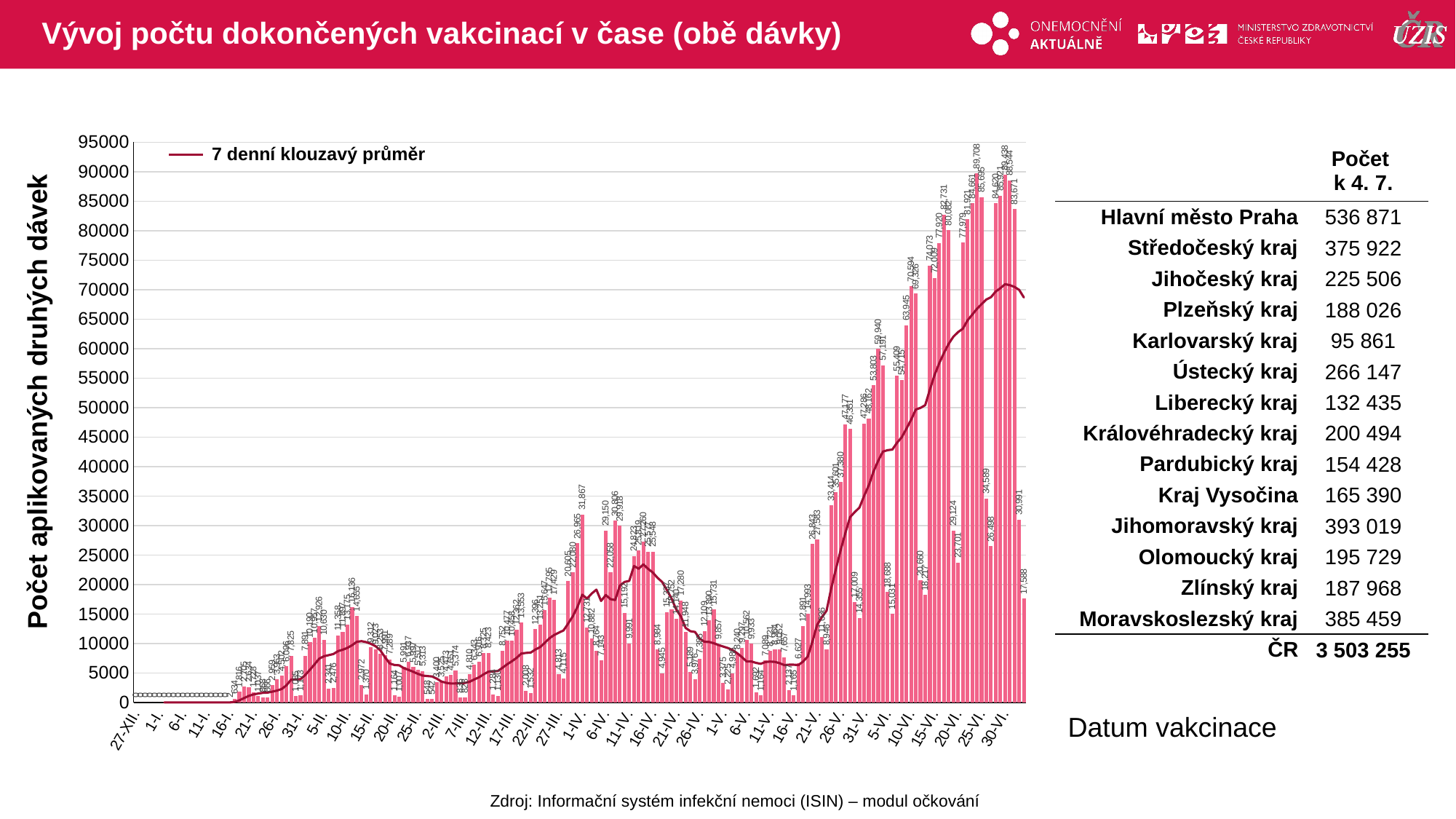

# Vývoj počtu dokončených vakcinací v čase (obě dávky)

### Chart

| Category | druhá dávka |
|---|---|
| 27-XII. | 0.0 |
| 28-XII. | 0.0 |
| 29-XII. | 0.0 |
| 30-XII. | 0.0 |
| 31-XII. | 0.0 |
| 1-I. | 0.0 |
| 2-I. | 0.0 |
| 3-I. | 0.0 |
| 4-I. | 0.0 |
| 5-I. | 0.0 |
| 6-I. | 0.0 |
| 7-I. | 0.0 |
| 8-I. | 0.0 |
| 9-I. | 0.0 |
| 10-I. | 0.0 |
| 11-I. | 0.0 |
| 12-I. | 0.0 |
| 13-I. | 0.0 |
| 14-I. | 0.0 |
| 15-I. | 0.0 |
| 16-I. | 2.0 |
| 17-I. | 634.0 |
| 18-I. | 1816.0 |
| 19-I. | 2705.0 |
| 20-I. | 2634.0 |
| 21-I. | 1728.0 |
| 22-I. | 1037.0 |
| 23-I. | 868.0 |
| 24-I. | 866.0 |
| 25-I. | 2959.0 |
| 26-I. | 3963.0 |
| 27-I. | 4502.0 |
| 28-I. | 6096.0 |
| 29-I. | 7825.0 |
| 30-I. | 1085.0 |
| 31-I. | 1173.0 |
| 1-II. | 7891.0 |
| 2-II. | 10190.0 |
| 3-II. | 10957.0 |
| 4-II. | 12926.0 |
| 5-II. | 10630.0 |
| 6-II. | 2341.0 |
| 7-II. | 2476.0 |
| 8-II. | 11358.0 |
| 9-II. | 11897.0 |
| 10-II. | 13175.0 |
| 11-II. | 16136.0 |
| 12-II. | 14655.0 |
| 13-II. | 2972.0 |
| 14-II. | 1370.0 |
| 15-II. | 9312.0 |
| 16-II. | 9023.0 |
| 17-II. | 8253.0 |
| 18-II. | 7991.0 |
| 19-II. | 7289.0 |
| 20-II. | 1164.0 |
| 21-II. | 1007.0 |
| 22-II. | 5991.0 |
| 23-II. | 6937.0 |
| 24-II. | 5997.0 |
| 25-II. | 5517.0 |
| 26-II. | 5313.0 |
| 27-II. | 548.0 |
| 28-II. | 542.0 |
| 1-III. | 3400.0 |
| 2-III. | 3525.0 |
| 3-III. | 4473.0 |
| 4-III. | 4651.0 |
| 5-III. | 5374.0 |
| 6-III. | 836.0 |
| 7-III. | 828.0 |
| 8-III. | 4810.0 |
| 9-III. | 6343.0 |
| 10-III. | 6916.0 |
| 11-III. | 8325.0 |
| 12-III. | 8423.0 |
| 13-III. | 1284.0 |
| 14-III. | 1130.0 |
| 15-III. | 8752.0 |
| 16-III. | 10477.0 |
| 17-III. | 10458.0 |
| 18-III. | 12362.0 |
| 19-III. | 13553.0 |
| 20-III. | 2008.0 |
| 21-III. | 1532.0 |
| 22-III. | 12396.0 |
| 23-III. | 13251.0 |
| 24-III. | 15647.0 |
| 25-III. | 17795.0 |
| 26-III. | 17429.0 |
| 27-III. | 4813.0 |
| 28-III. | 4115.0 |
| 29-III. | 20605.0 |
| 30-III. | 22080.0 |
| 31-III. | 26965.0 |
| 1-IV. | 31867.0 |
| 2-IV. | 12731.0 |
| 3-IV. | 10882.0 |
| 4-IV. | 8764.0 |
| 5-IV. | 7143.0 |
| 6-IV. | 29150.0 |
| 7-IV. | 22058.0 |
| 8-IV. | 30806.0 |
| 9-IV. | 29918.0 |
| 10-IV. | 15192.0 |
| 11-IV. | 9991.0 |
| 12-IV. | 24823.0 |
| 13-IV. | 25819.0 |
| 14-IV. | 27260.0 |
| 15-IV. | 25577.0 |
| 16-IV. | 25548.0 |
| 17-IV. | 8984.0 |
| 18-IV. | 4945.0 |
| 19-IV. | 15337.0 |
| 20-IV. | 15752.0 |
| 21-IV. | 14140.0 |
| 22-IV. | 17280.0 |
| 23-IV. | 11948.0 |
| 24-IV. | 5189.0 |
| 25-IV. | 3976.0 |
| 26-IV. | 7385.0 |
| 27-IV. | 12109.0 |
| 28-IV. | 13890.0 |
| 29-IV. | 15731.0 |
| 30-IV. | 9857.0 |
| 1-V. | 3375.0 |
| 2-V. | 2225.0 |
| 3-V. | 4986.0 |
| 4-V. | 8240.0 |
| 5-V. | 9297.0 |
| 6-V. | 10562.0 |
| 7-V. | 9933.0 |
| 8-V. | 1692.0 |
| 9-V. | 1164.0 |
| 10-V. | 7089.0 |
| 11-V. | 8721.0 |
| 12-V. | 8964.0 |
| 13-V. | 9052.0 |
| 14-V. | 7657.0 |
| 15-V. | 2137.0 |
| 16-V. | 1165.0 |
| 17-V. | 6627.0 |
| 18-V. | 12891.0 |
| 19-V. | 14993.0 |
| 20-V. | 26843.0 |
| 21-V. | 27583.0 |
| 22-V. | 11036.0 |
| 23-V. | 8946.0 |
| 24-V. | 33414.0 |
| 25-V. | 35601.0 |
| 26-V. | 37380.0 |
| 27-V. | 47177.0 |
| 28-V. | 46351.0 |
| 29-V. | 17009.0 |
| 30-V. | 14355.0 |
| 31-V. | 47286.0 |
| 1-VI. | 48162.0 |
| 2-VI. | 53803.0 |
| 3-VI. | 59940.0 |
| 4-VI. | 57191.0 |
| 5-VI. | 18688.0 |
| 6-VI. | 15031.0 |
| 7-VI. | 55409.0 |
| 8-VI. | 54715.0 |
| 9-VI. | 63945.0 |
| 10-VI. | 70594.0 |
| 11-VI. | 69326.0 |
| 12-VI. | 20660.0 |
| 13-VI. | 18217.0 |
| 14-VI. | 74073.0 |
| 15-VI. | 72009.0 |
| 16-VI. | 77920.0 |
| 17-VI. | 82731.0 |
| 18-VI. | 80082.0 |
| 19-VI. | 29124.0 |
| 20-VI. | 23701.0 |
| 21-VI. | 77979.0 |
| 22-VI. | 81921.0 |
| 23-VI. | 84661.0 |
| 24-VI. | 89708.0 |
| 25-VI. | 85695.0 |
| 26-VI. | 34589.0 |
| 27-VI. | 26498.0 |
| 28-VI. | 84620.0 |
| 29-VI. | 85921.0 |
| 30-VI. | 89438.0 |
| 1-VII. | 88544.0 |
| 2-VII. | 83671.0 |
| 3-VII. | 30991.0 |
| 4-VII. | 17588.0 |
|  | Počet k 4. 7. |
| --- | --- |
| Hlavní město Praha | 536 871 |
| Středočeský kraj | 375 922 |
| Jihočeský kraj | 225 506 |
| Plzeňský kraj | 188 026 |
| Karlovarský kraj | 95 861 |
| Ústecký kraj | 266 147 |
| Liberecký kraj | 132 435 |
| Královéhradecký kraj | 200 494 |
| Pardubický kraj | 154 428 |
| Kraj Vysočina | 165 390 |
| Jihomoravský kraj | 393 019 |
| Olomoucký kraj | 195 729 |
| Zlínský kraj | 187 968 |
| Moravskoslezský kraj | 385 459 |
| ČR | 3 503 255 |
7 denní klouzavý průměr
Počet aplikovaných druhých dávek
Datum vakcinace
Zdroj: Informační systém infekční nemoci (ISIN) – modul očkování